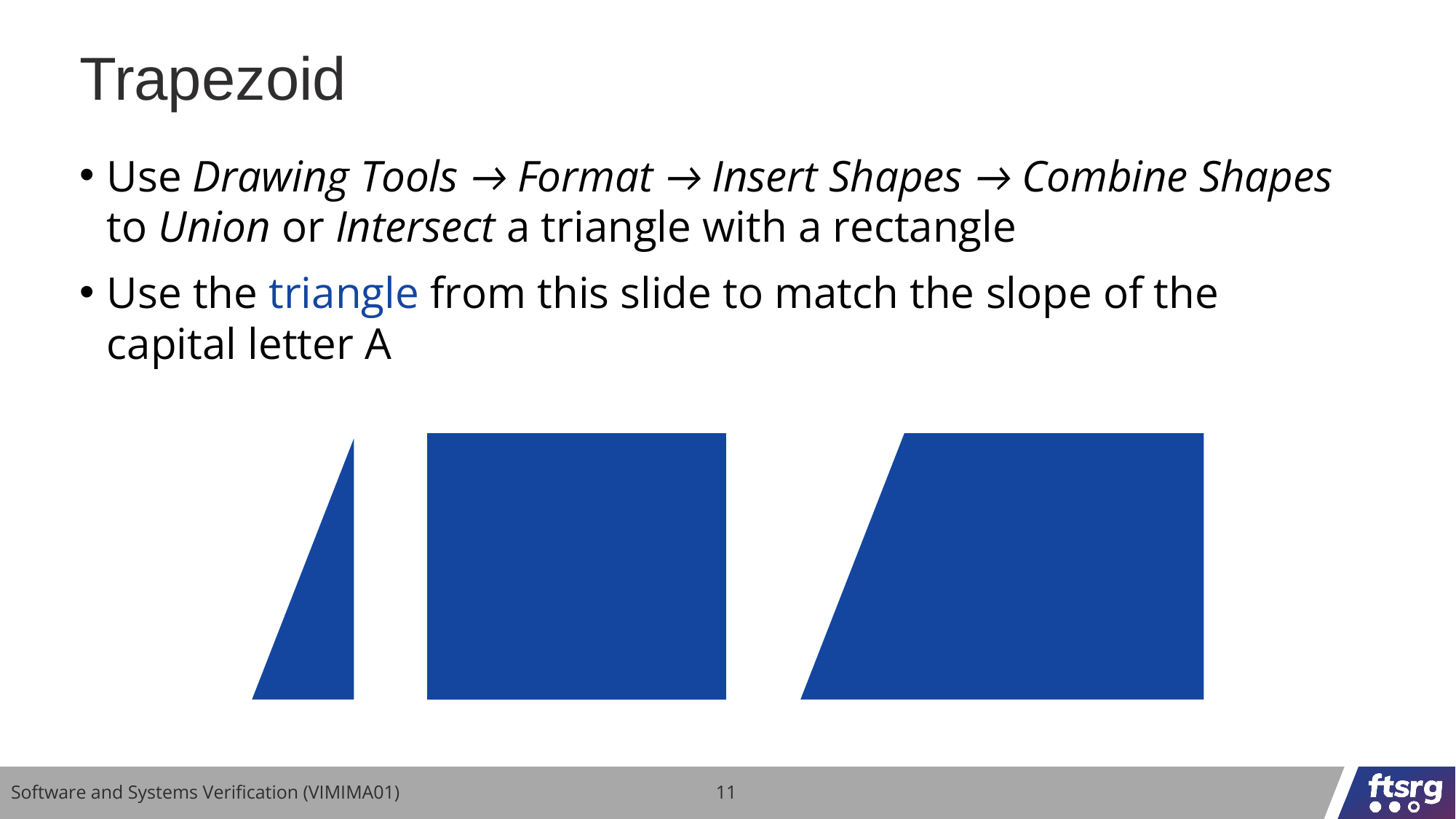

# Trapezoid
Use Drawing Tools → Format → Insert Shapes → Combine Shapes to Union or Intersect a triangle with a rectangle
Use the triangle from this slide to match the slope of the
capital letter A

Software and Systems Verification (VIMIMA01)
11